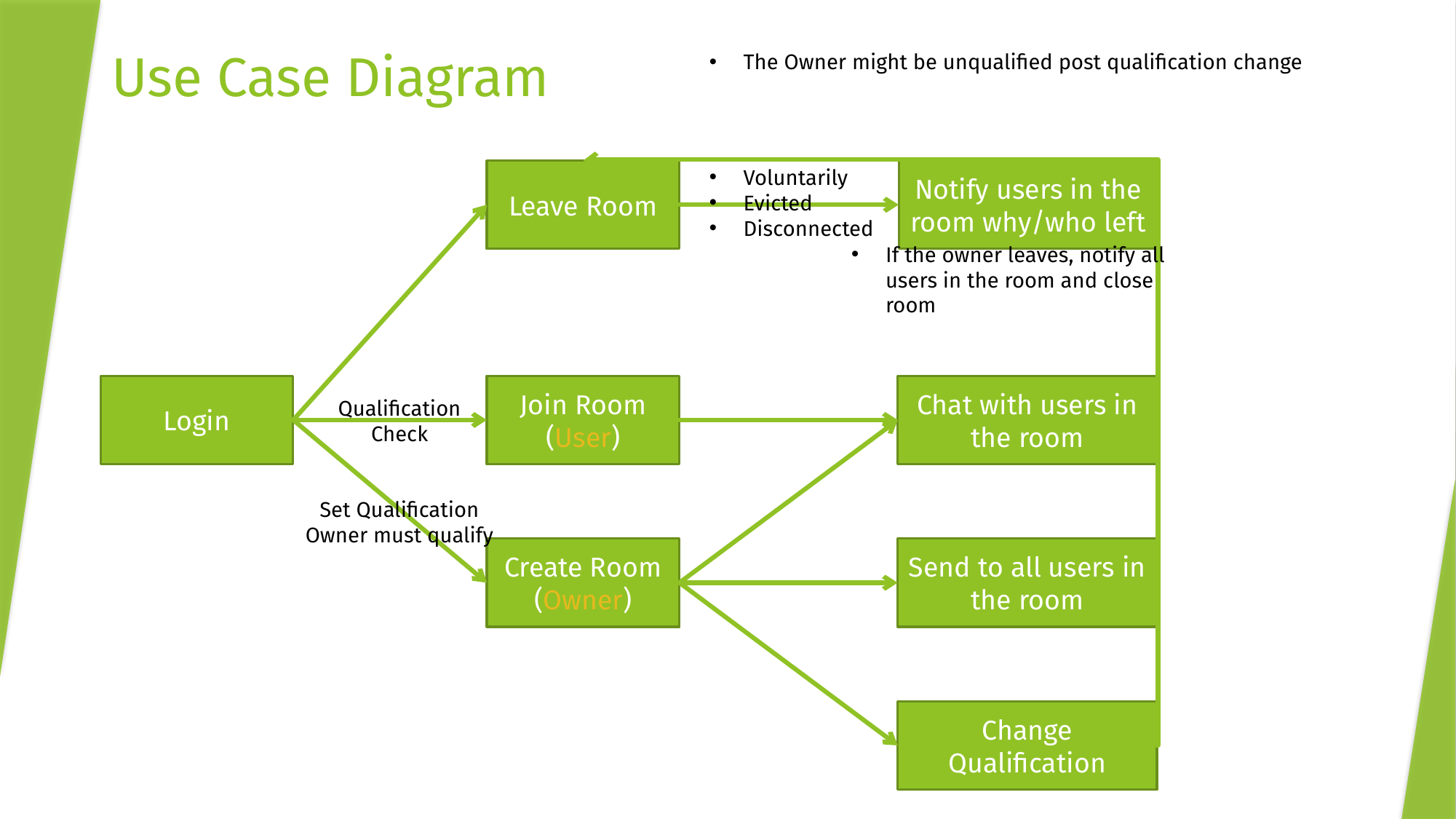

The Owner might be unqualified post qualification change
# Use Case Diagram
Leave Room
Notify users in the room why/who left
Voluntarily
Evicted
Disconnected
If the owner leaves, notify all users in the room and close room
Chat with users in the room
Login
Join Room
(User)
Qualification Check

Set Qualification
Owner must qualify
Create Room
(Owner)
Send to all users in the room
Change Qualification